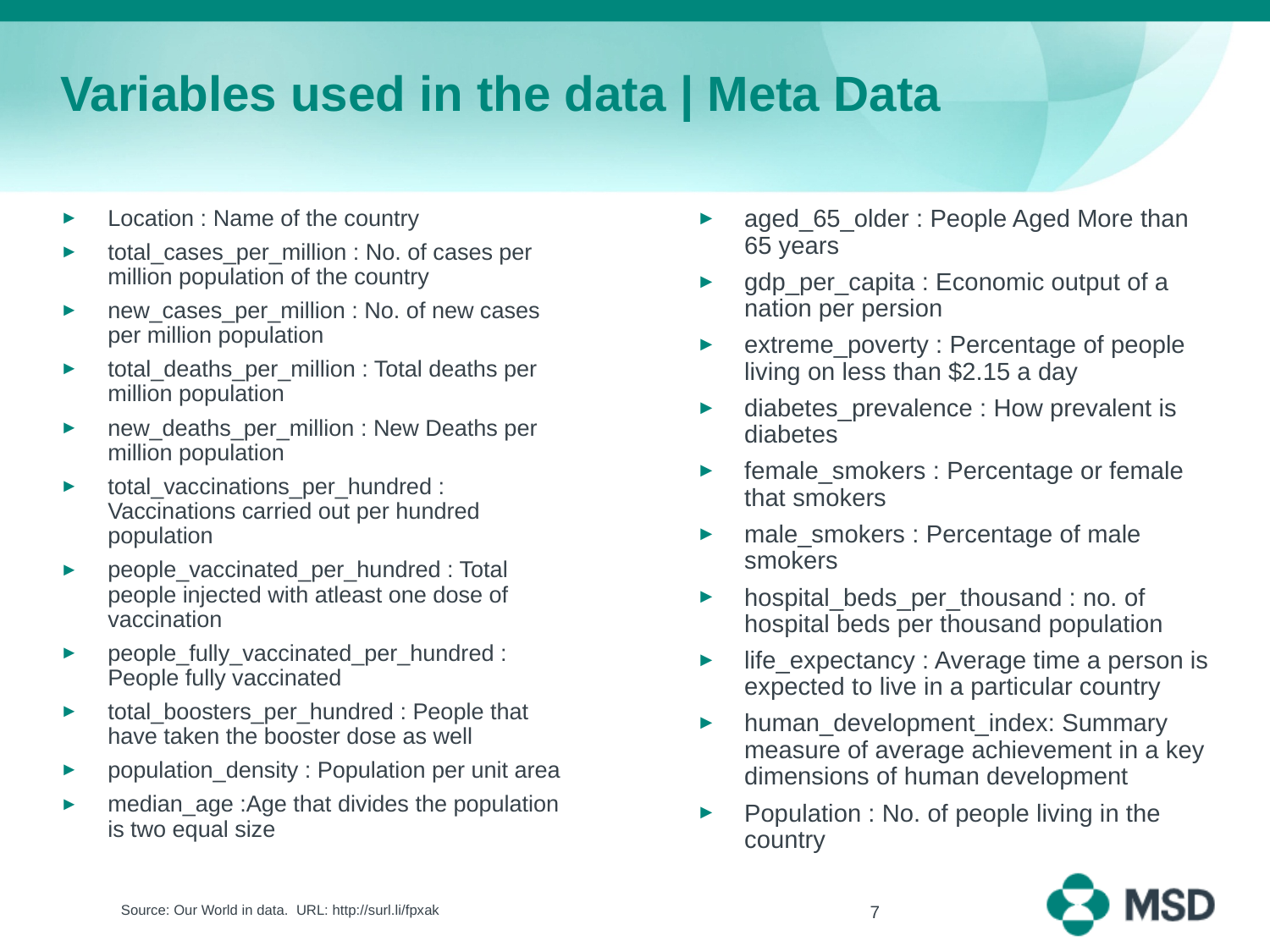

# Variables used in the data | Meta Data
Location : Name of the country
total_cases_per_million : No. of cases per million population of the country
new_cases_per_million : No. of new cases per million population
total_deaths_per_million : Total deaths per million population
new_deaths_per_million : New Deaths per million population
total_vaccinations_per_hundred : Vaccinations carried out per hundred population
people_vaccinated_per_hundred : Total people injected with atleast one dose of vaccination
people_fully_vaccinated_per_hundred : People fully vaccinated
total_boosters_per_hundred : People that have taken the booster dose as well
population_density : Population per unit area
median_age :Age that divides the population is two equal size
aged_65_older : People Aged More than 65 years
gdp_per_capita : Economic output of a nation per persion
extreme_poverty : Percentage of people living on less than $2.15 a day
diabetes_prevalence : How prevalent is diabetes
female_smokers : Percentage or female that smokers
male_smokers : Percentage of male smokers
hospital_beds_per_thousand : no. of hospital beds per thousand population
life_expectancy : Average time a person is expected to live in a particular country
human_development_index: Summary measure of average achievement in a key dimensions of human development
Population : No. of people living in the country
Source: Our World in data.  URL: http://surl.li/fpxak
7